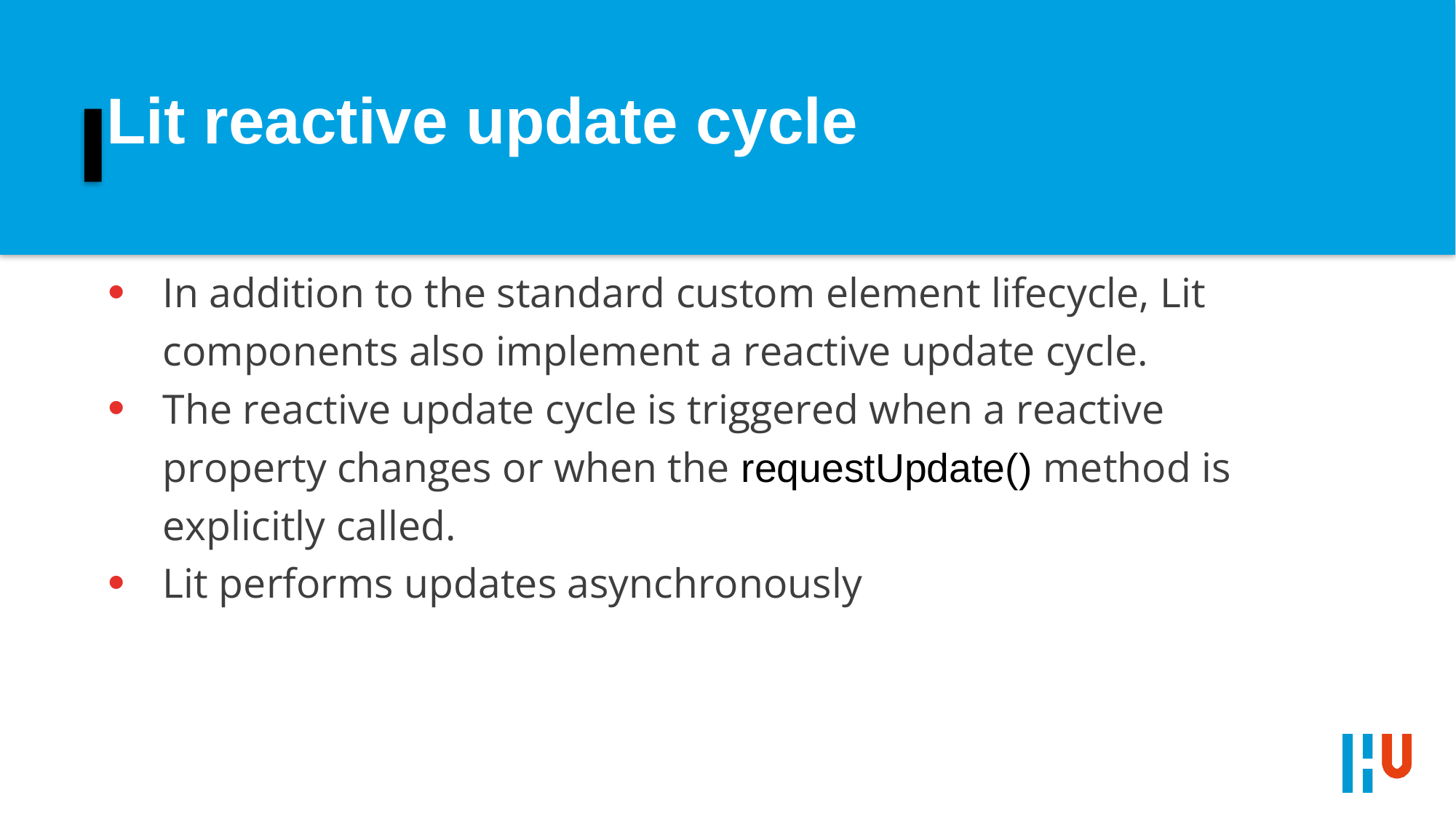

# Lit reactive update cycle
In addition to the standard custom element lifecycle, Lit components also implement a reactive update cycle.
The reactive update cycle is triggered when a reactive property changes or when the requestUpdate() method is explicitly called.
Lit performs updates asynchronously